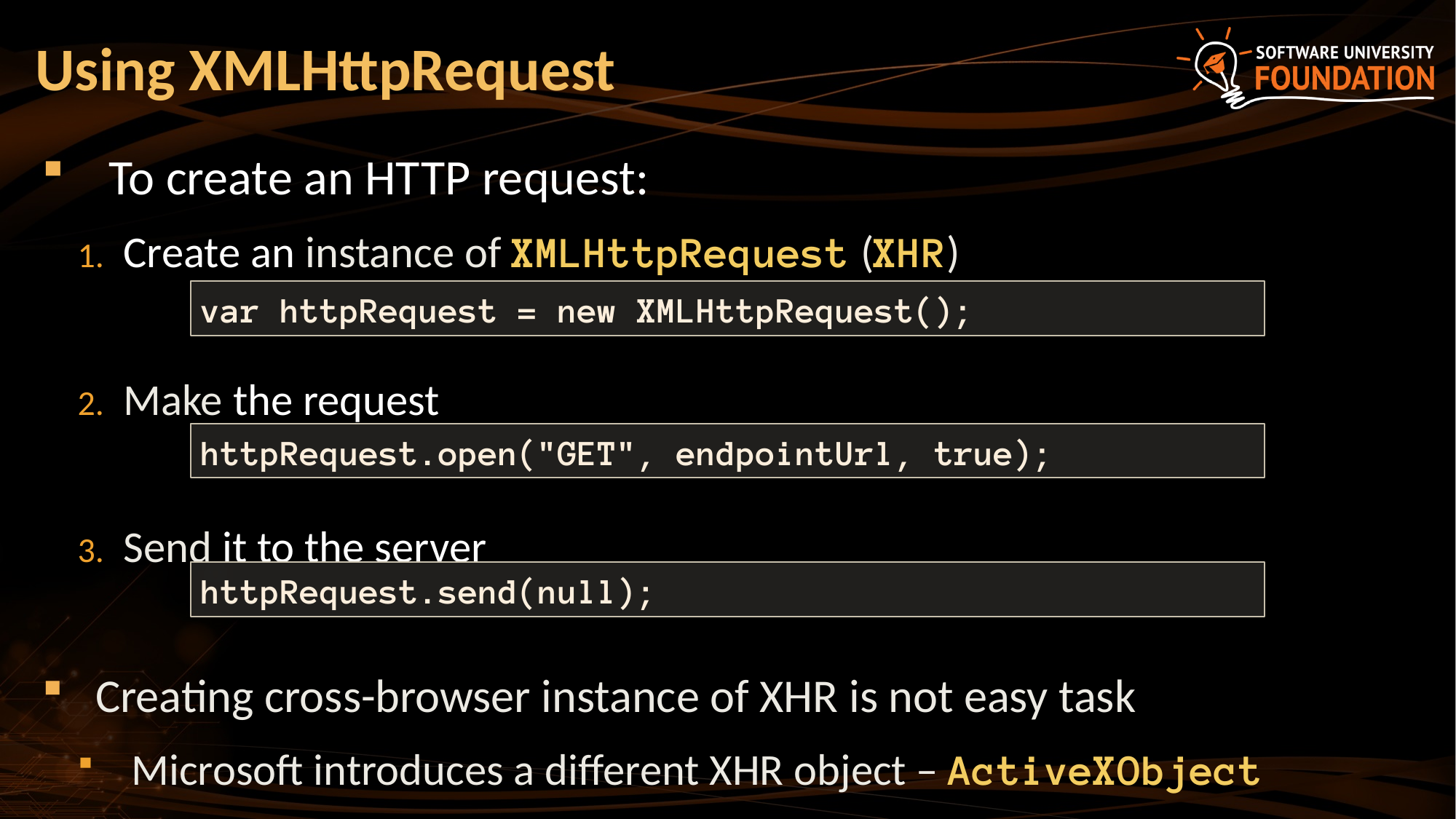

# Using XMLHttpRequest
To create an HTTP request:
Create an instance of XMLHttpRequest (XHR)

Make the request

Send it to the server

Creating cross-browser instance of XHR is not easy task
Microsoft introduces a different XHR object – ActiveXObject

var httpRequest = new XMLHttpRequest();

httpRequest.open("GET", endpointUrl, true);

httpRequest.send(null);